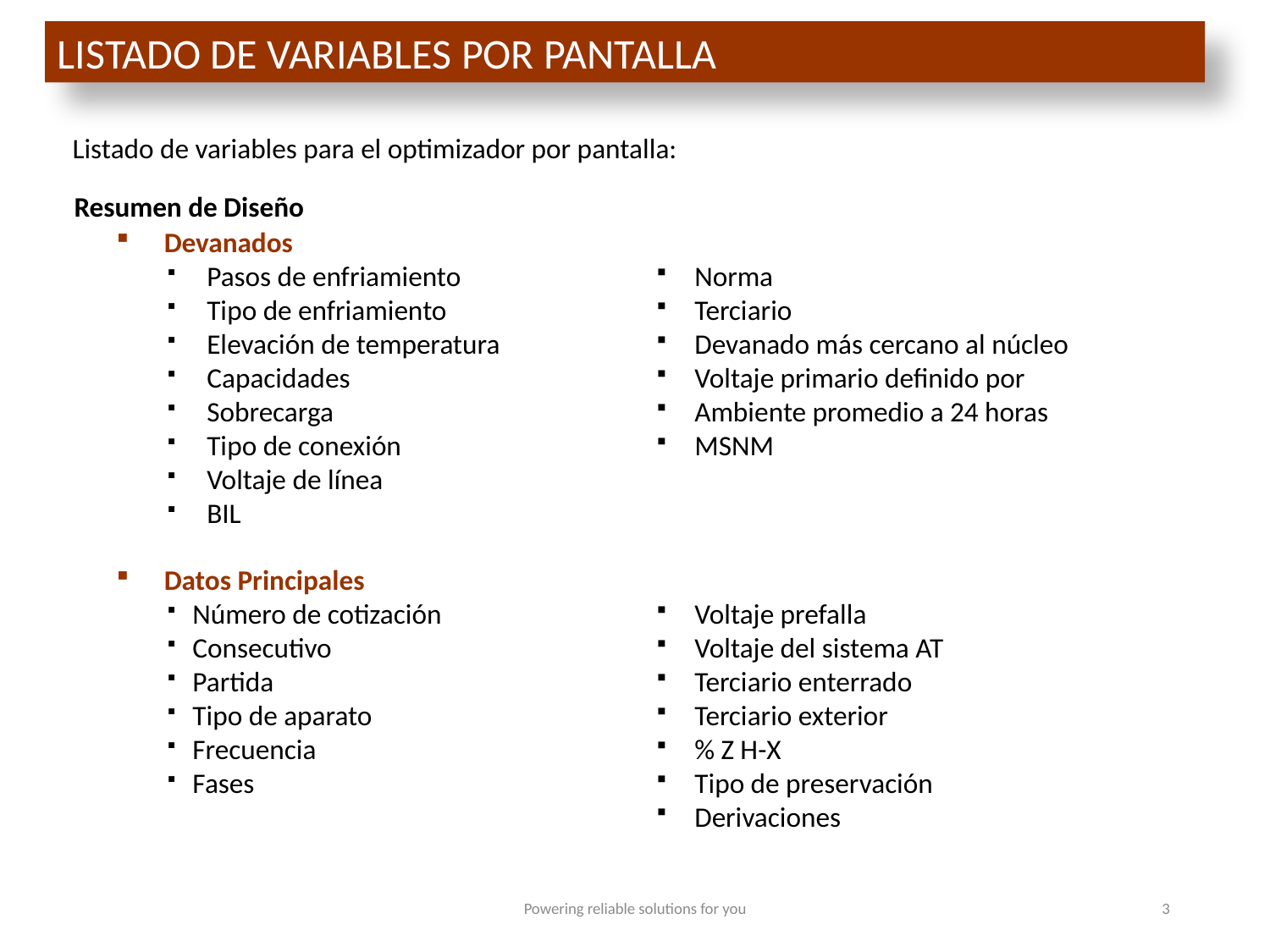

Listado de variables por pantalla
Listado de variables para el optimizador por pantalla:
Resumen de Diseño
Devanados
Pasos de enfriamiento
Tipo de enfriamiento
Elevación de temperatura
Capacidades
Sobrecarga
Tipo de conexión
Voltaje de línea
BIL

Norma
Terciario
Devanado más cercano al núcleo
Voltaje primario definido por
Ambiente promedio a 24 horas
MSNM
Datos Principales
Número de cotización
Consecutivo
Partida
Tipo de aparato
Frecuencia
Fases

Voltaje prefalla
Voltaje del sistema AT
Terciario enterrado
Terciario exterior
% Z H-X
Tipo de preservación
Derivaciones
Powering reliable solutions for you
3